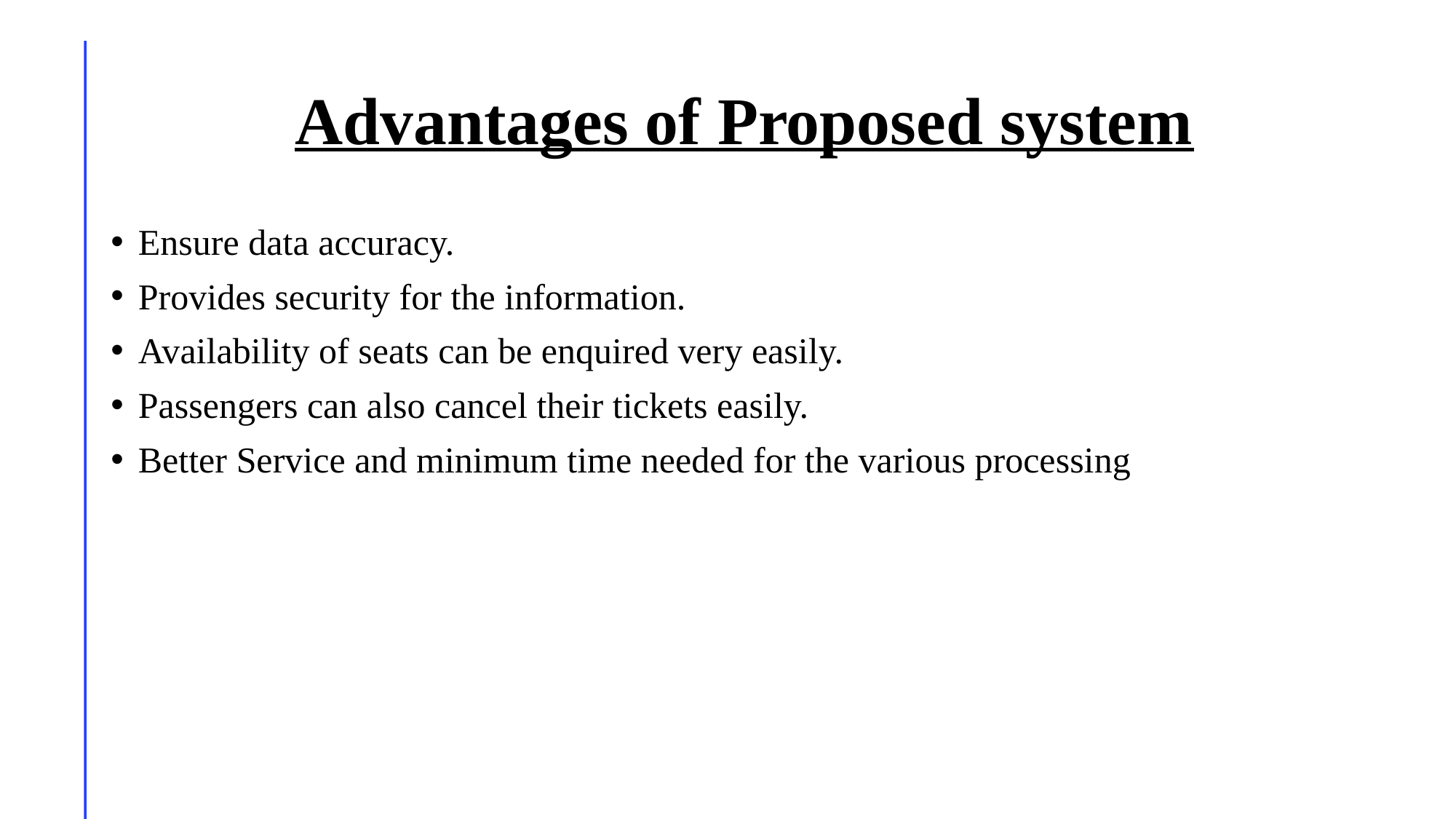

# Advantages of Proposed system
Ensure data accuracy.
Provides security for the information.
Availability of seats can be enquired very easily.
Passengers can also cancel their tickets easily.
Better Service and minimum time needed for the various processing